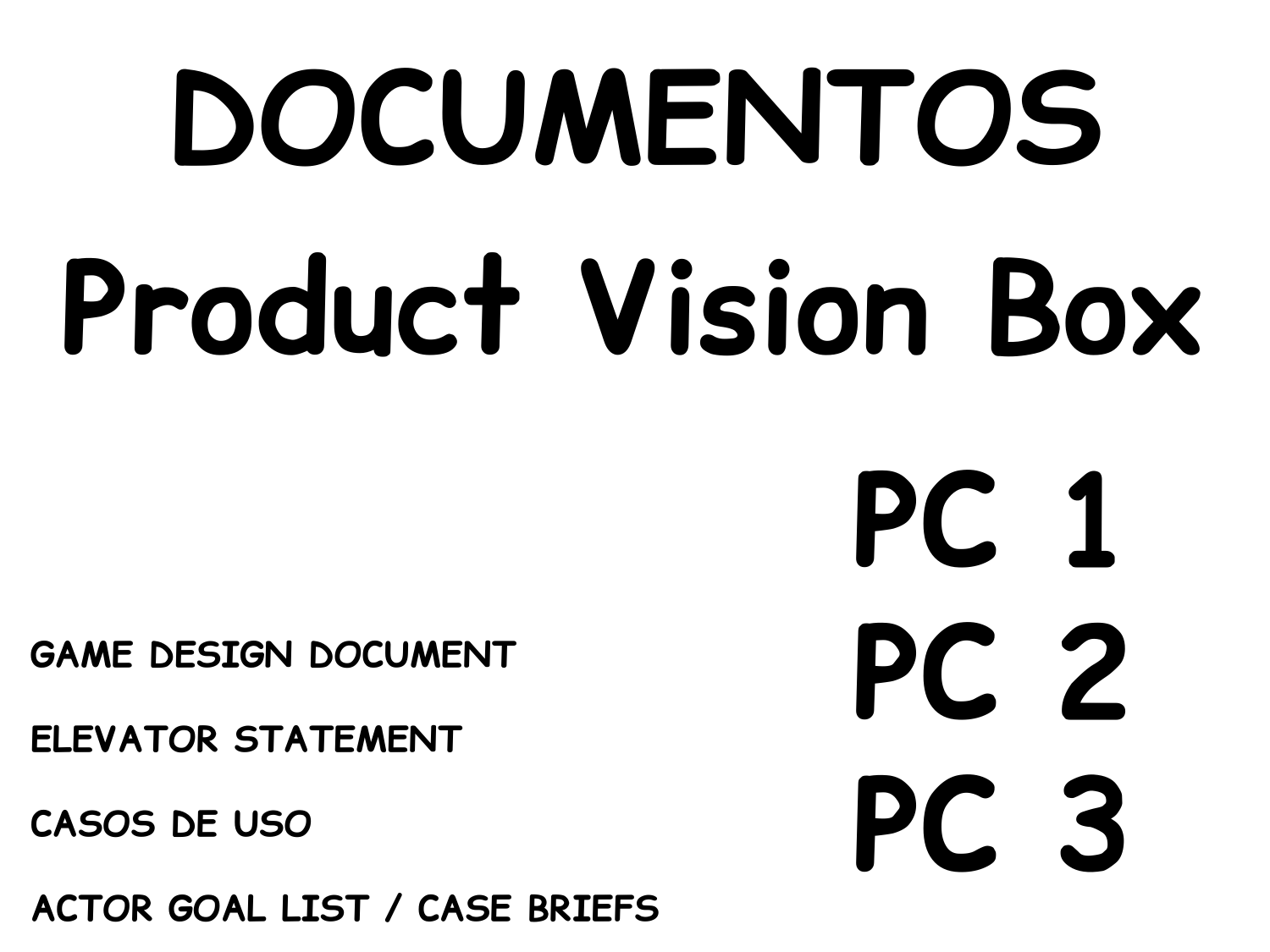

DOCUMENTOS
Product Vision Box
PC 1
PC 2
PC 3
GAME DESIGN DOCUMENT

ELEVATOR STATEMENT

CASOS DE USO

ACTOR GOAL LIST / CASE BRIEFS